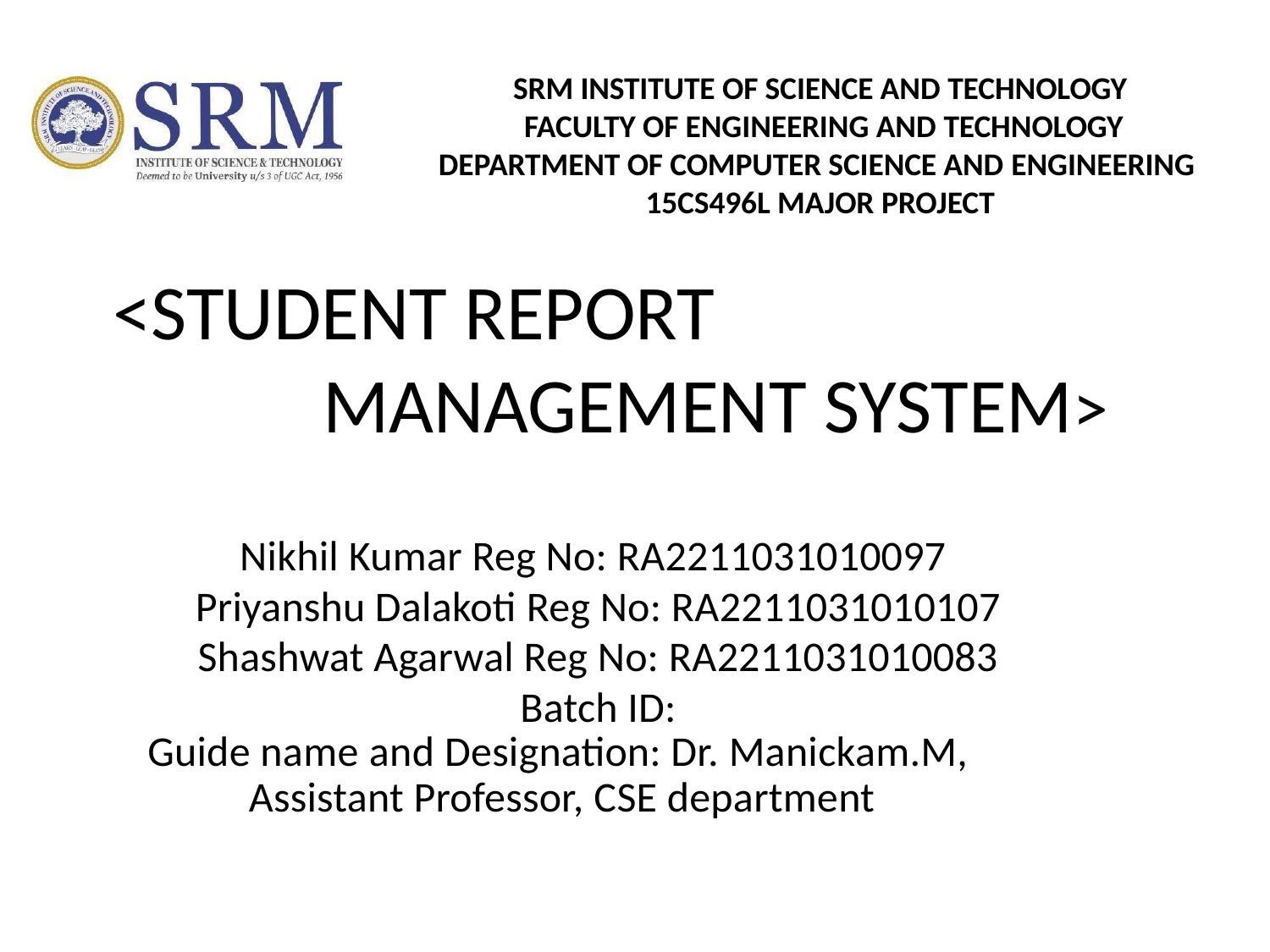

SRM INSTITUTE OF SCIENCE AND TECHNOLOGY  FACULTY OF ENGINEERING AND TECHNOLOGY
DEPARTMENT OF COMPUTER SCIENCE AND ENGINEERING  15CS496L MAJOR PROJECT

<STUDENT REPORT MANAGEMENT SYSTEM>
Nikhil Kumar Reg No: RA2211031010097
Priyanshu Dalakoti Reg No: RA2211031010107
Shashwat Agarwal Reg No: RA2211031010083
Batch ID:
Guide name and Designation: Dr. Manickam.M,
Assistant Professor, CSE department